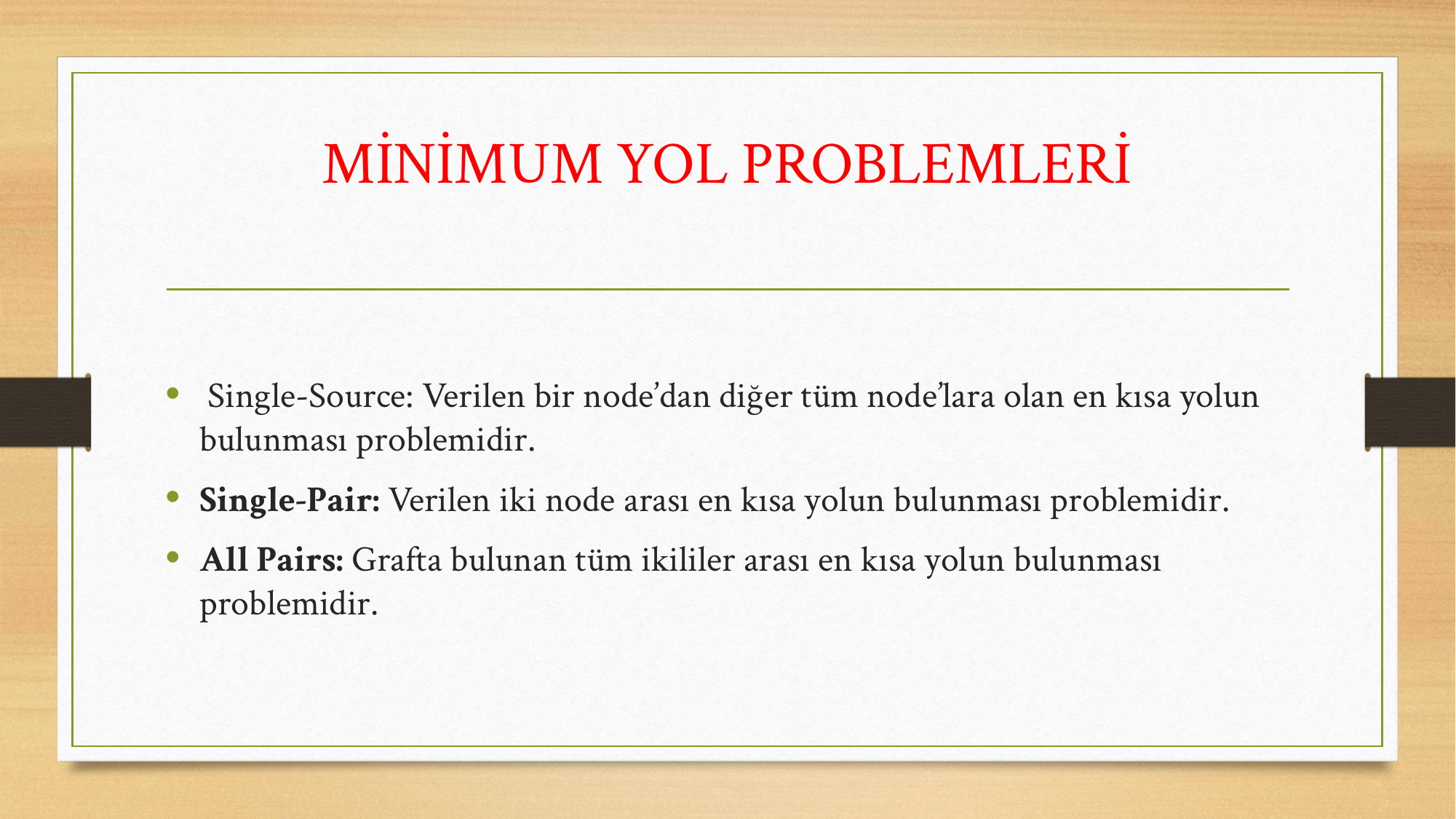

# MİNİMUM YOL PROBLEMLERİ

 Single-Source: Verilen bir node’dan diğer tüm node’lara olan en kısa yolun bulunması problemidir.
Single-Pair: Verilen iki node arası en kısa yolun bulunması problemidir.
All Pairs: Grafta bulunan tüm ikililer arası en kısa yolun bulunması problemidir.